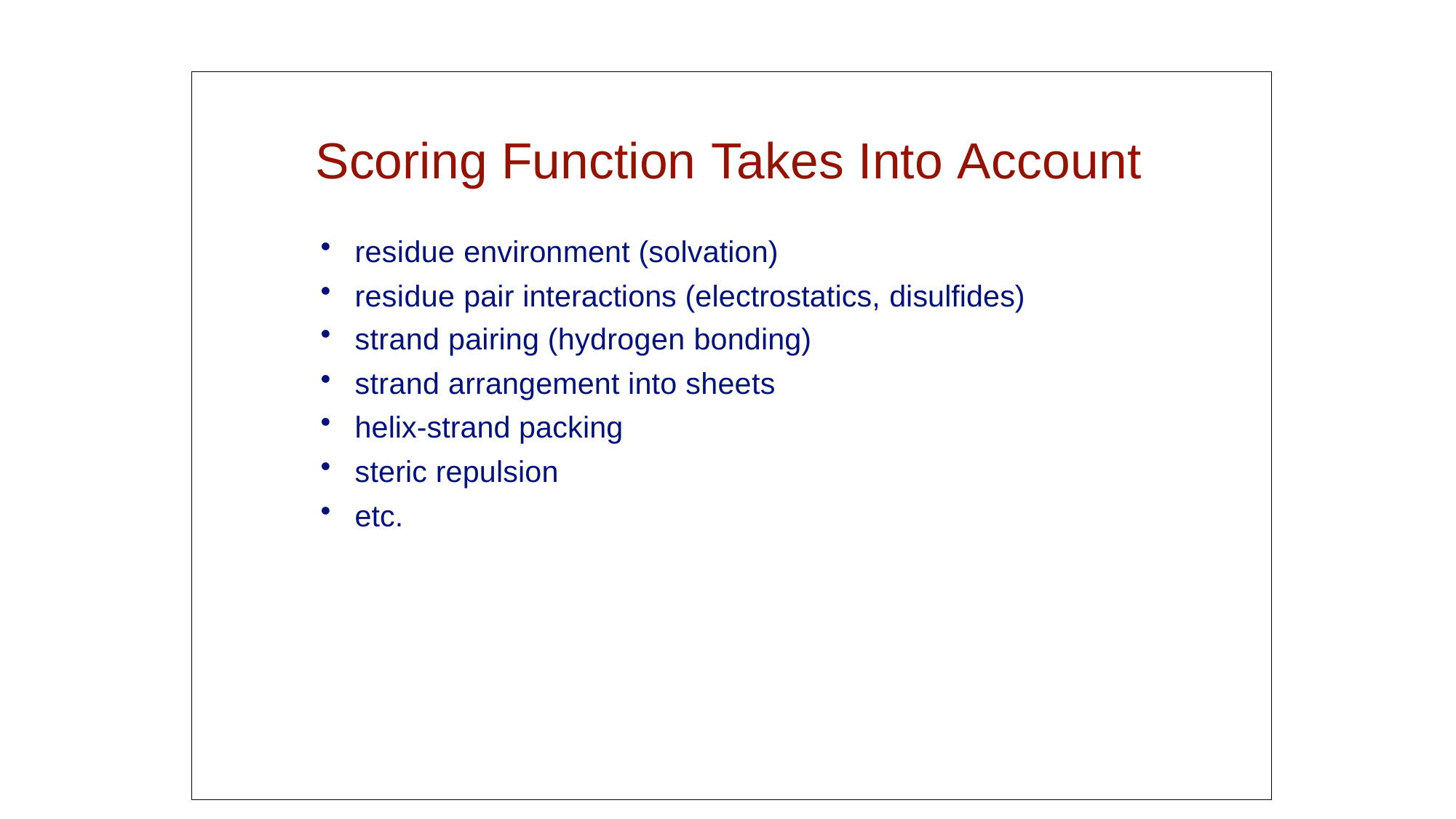

Scoring Function Takes Into Account
residue environment (solvation)
residue pair interactions (electrostatics, disulfides)
strand pairing (hydrogen bonding)
strand arrangement into sheets
helix-strand packing
steric repulsion
etc.